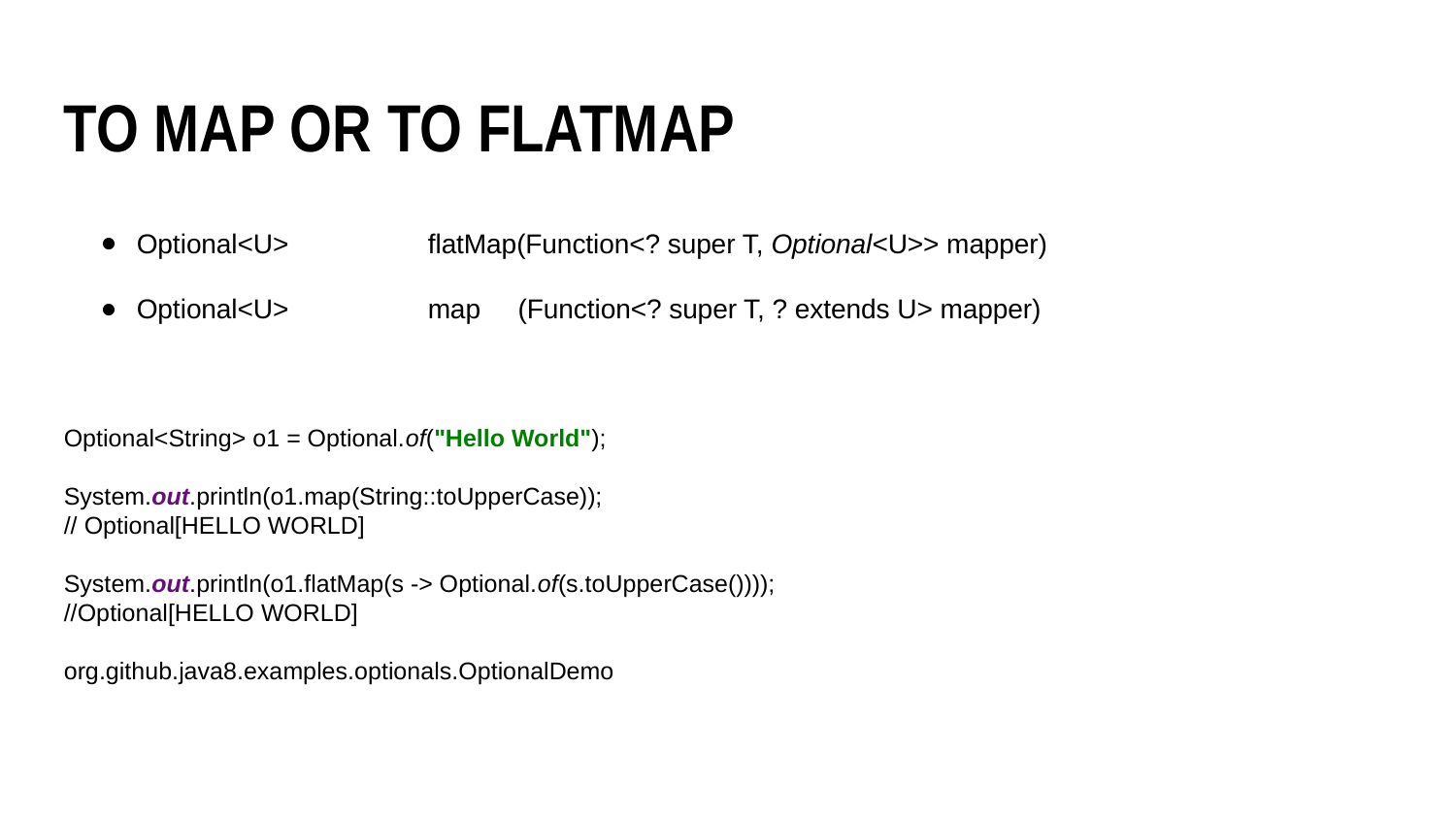

To map or to flatMap
Optional<U>	flatMap(Function<? super T, Optional<U>> mapper)
Optional<U>	map     (Function<? super T, ? extends U> mapper)

Optional<String> o1 = Optional.of("Hello World");

System.out.println(o1.map(String::toUpperCase));
// Optional[HELLO WORLD]

System.out.println(o1.flatMap(s -> Optional.of(s.toUpperCase())));
//Optional[HELLO WORLD]

org.github.java8.examples.optionals.OptionalDemo